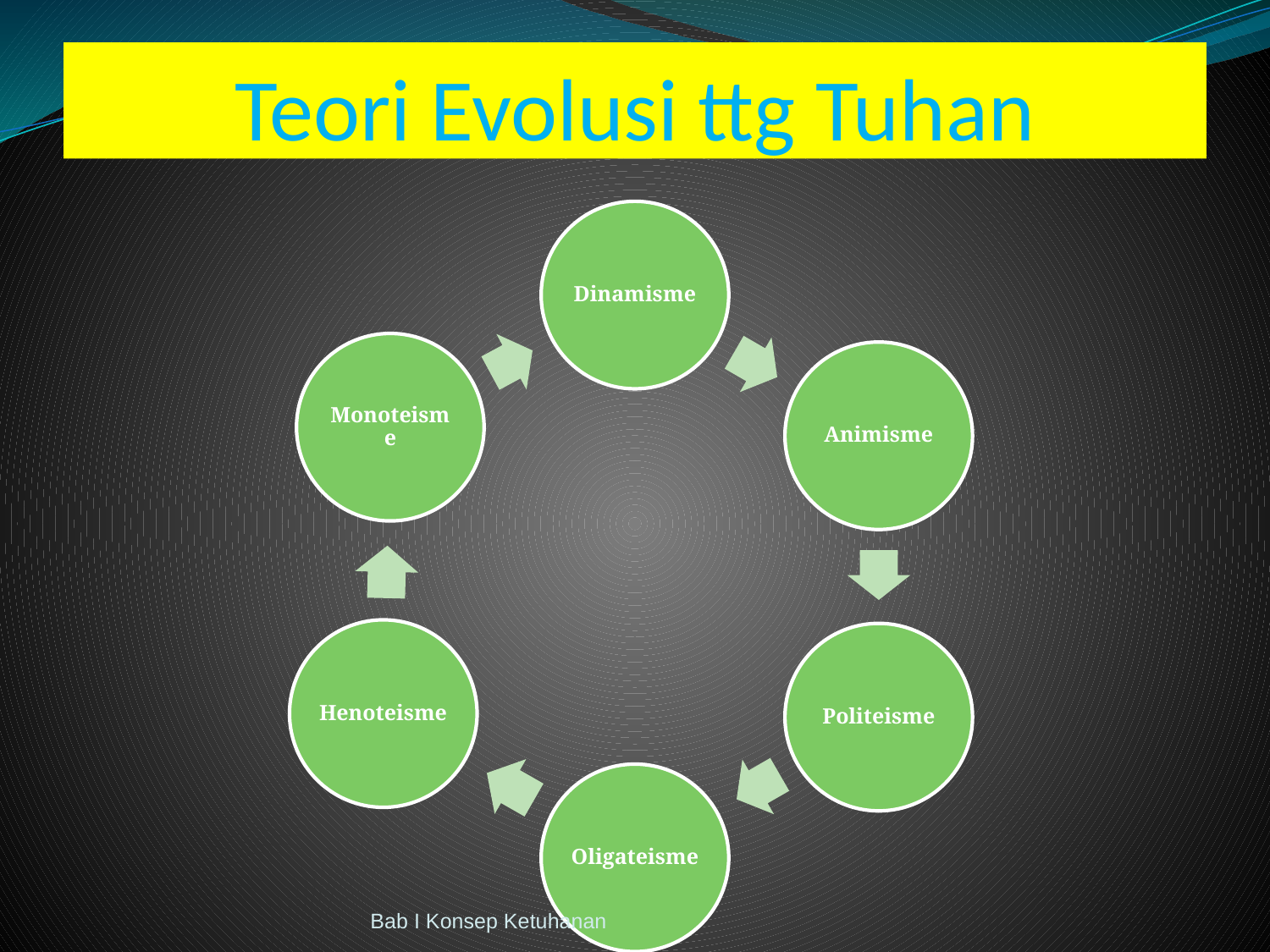

# Teori Evolusi ttg Tuhan
Dinamisme

Animisme

Politeisme

Oligateisme

Henoteisme

Monoteisme

Bab I Konsep Ketuhanan